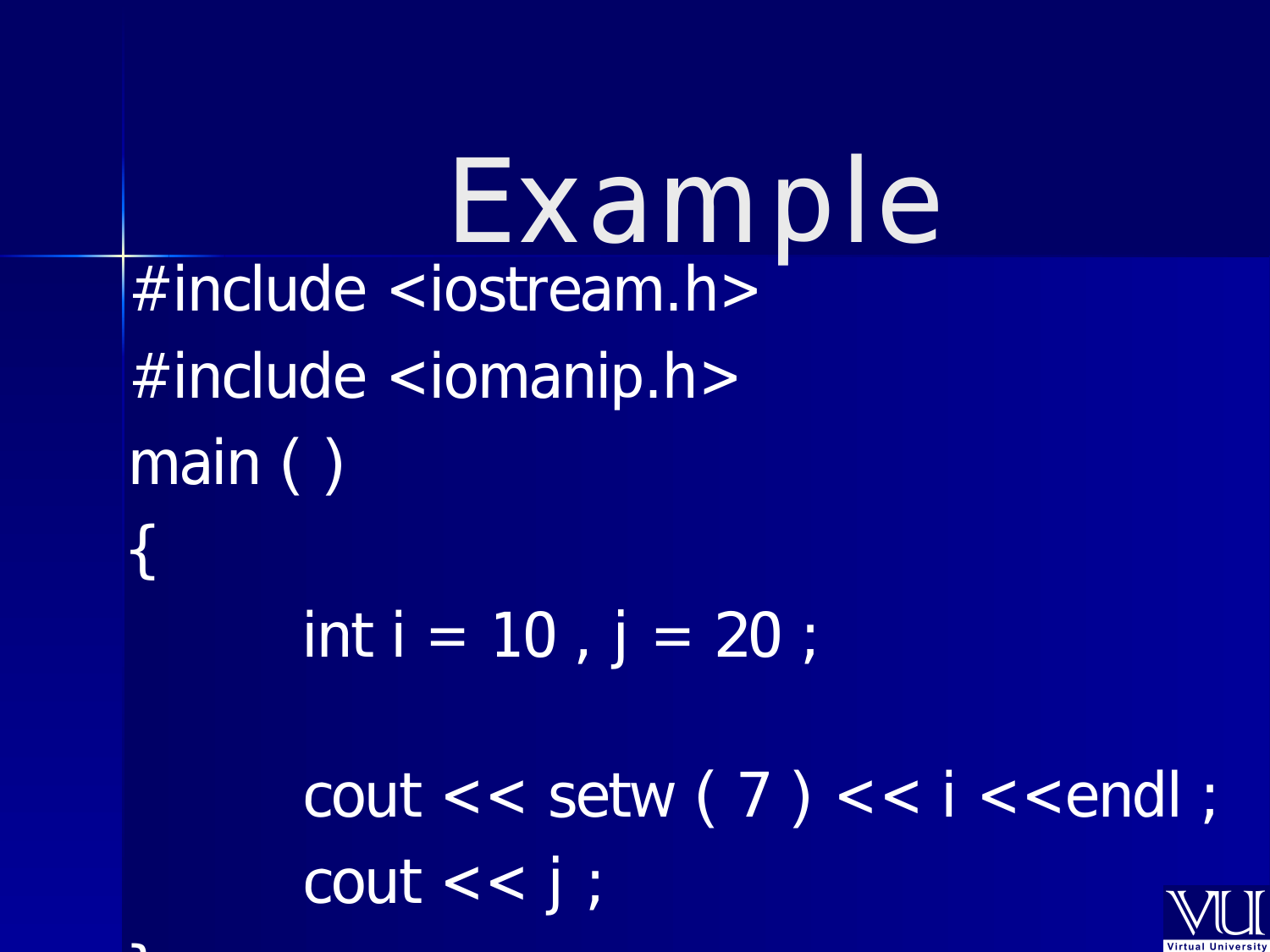

# Example
#include <iostream.h>
#include <iomanip.h>
main ( )
{
		int i = 10 , j = 20 ;
		cout << setw ( 7 ) << i <<endl ;
		cout << j ;
}